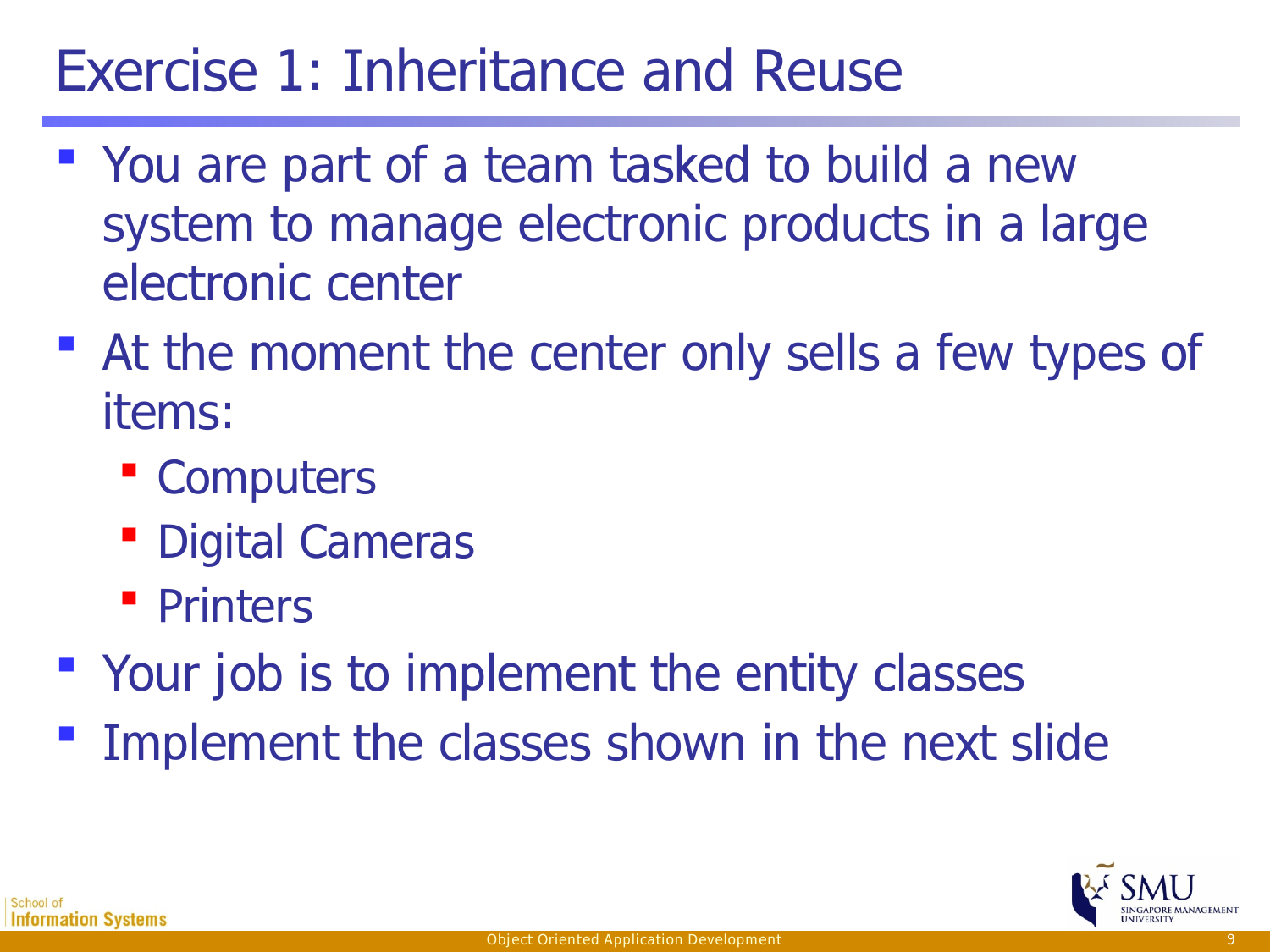

# Exercise 1: Inheritance and Reuse
You are part of a team tasked to build a new system to manage electronic products in a large electronic center
At the moment the center only sells a few types of items:
Computers
Digital Cameras
Printers
Your job is to implement the entity classes
Implement the classes shown in the next slide

                        9
Object Oriented Application Development